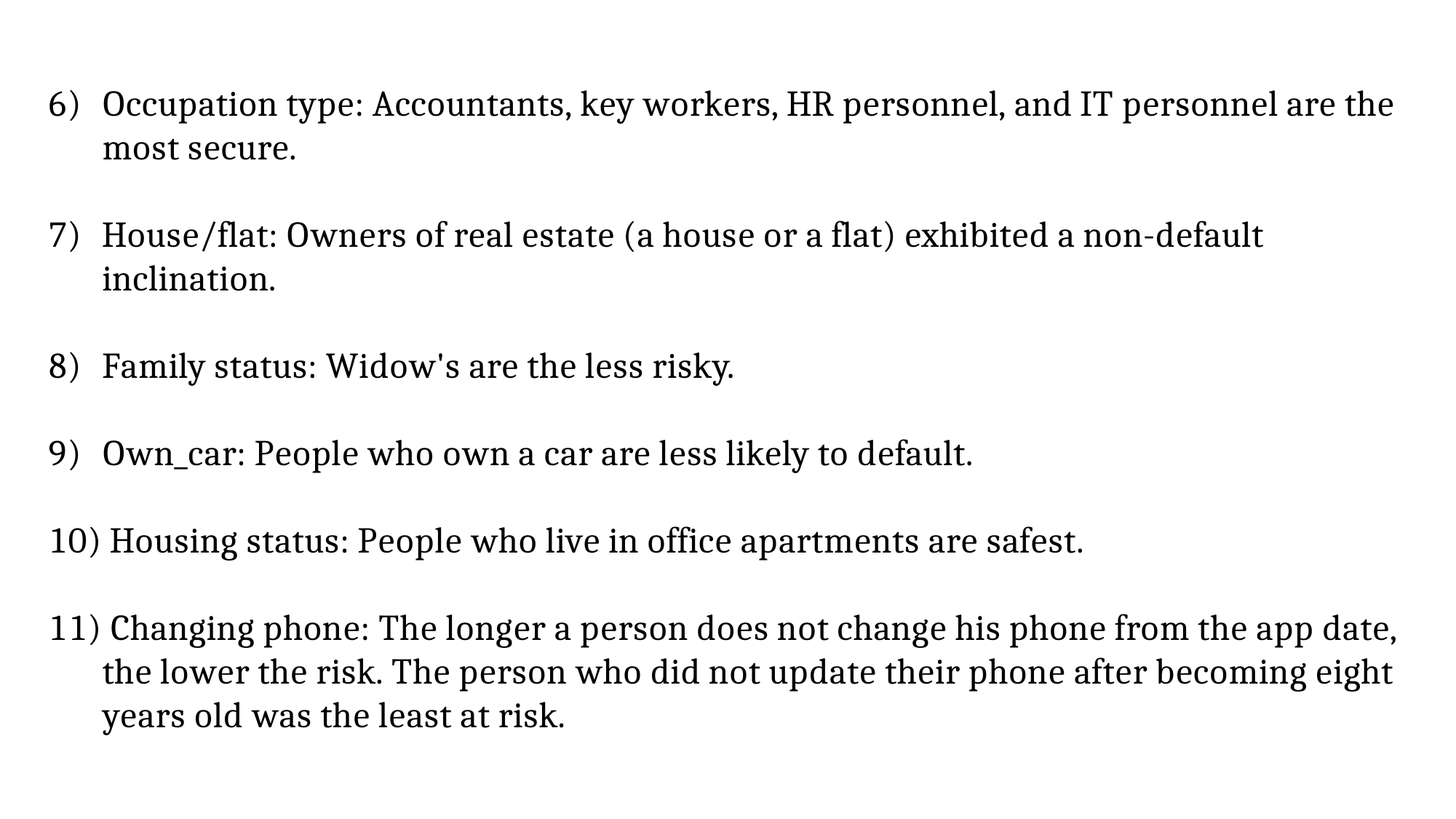

Occupation type: Accountants, key workers, HR personnel, and IT personnel are the most secure.

House/flat: Owners of real estate (a house or a flat) exhibited a non-default inclination.

Family status: Widow's are the less risky.

Own_car: People who own a car are less likely to default.

 Housing status: People who live in office apartments are safest.

 Changing phone: The longer a person does not change his phone from the app date, the lower the risk. The person who did not update their phone after becoming eight years old was the least at risk.